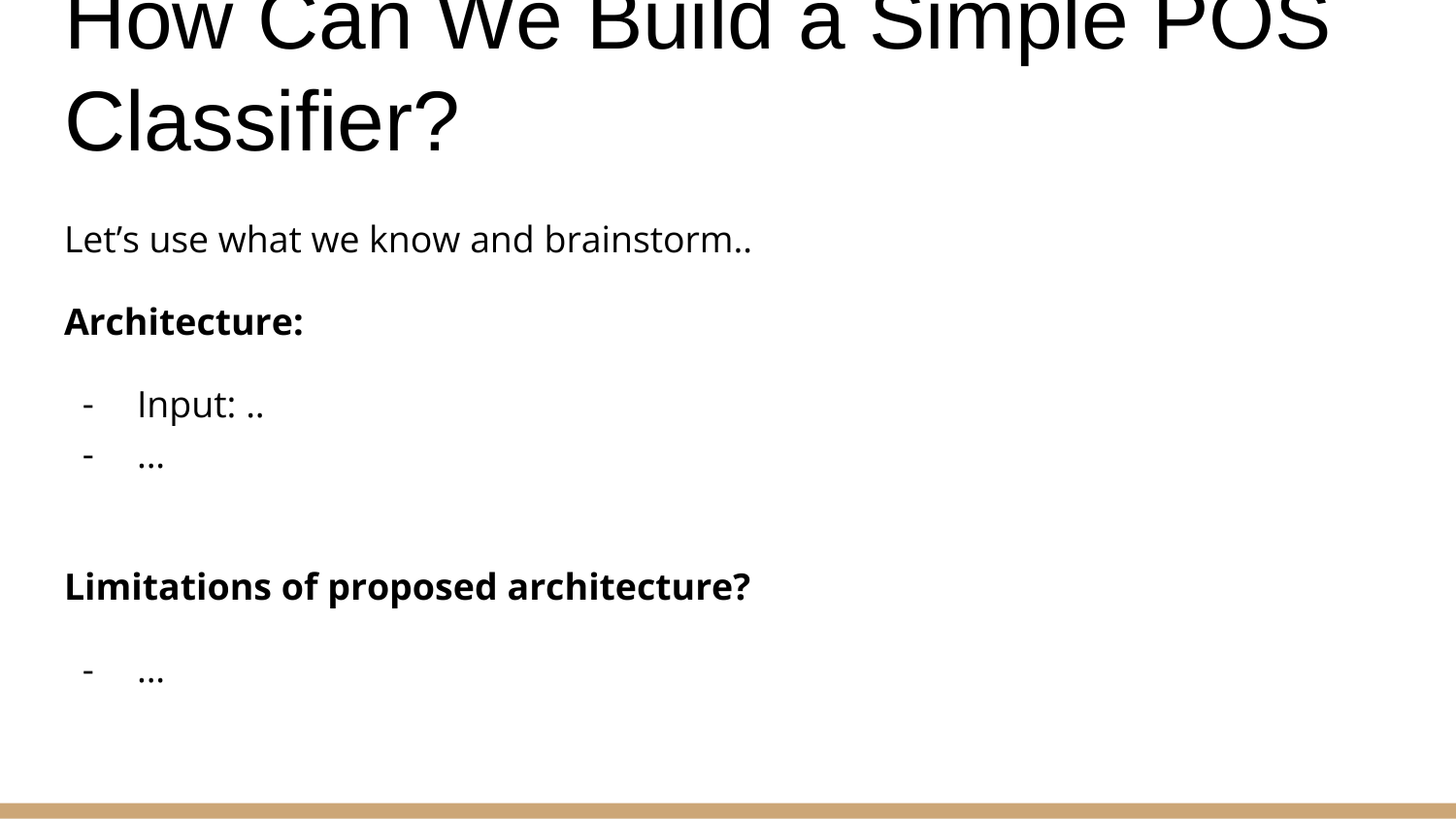

# How Can We Build a Simple POS Classifier?
Let’s use what we know and brainstorm..
Architecture:
Input: ..
...
Limitations of proposed architecture?
...